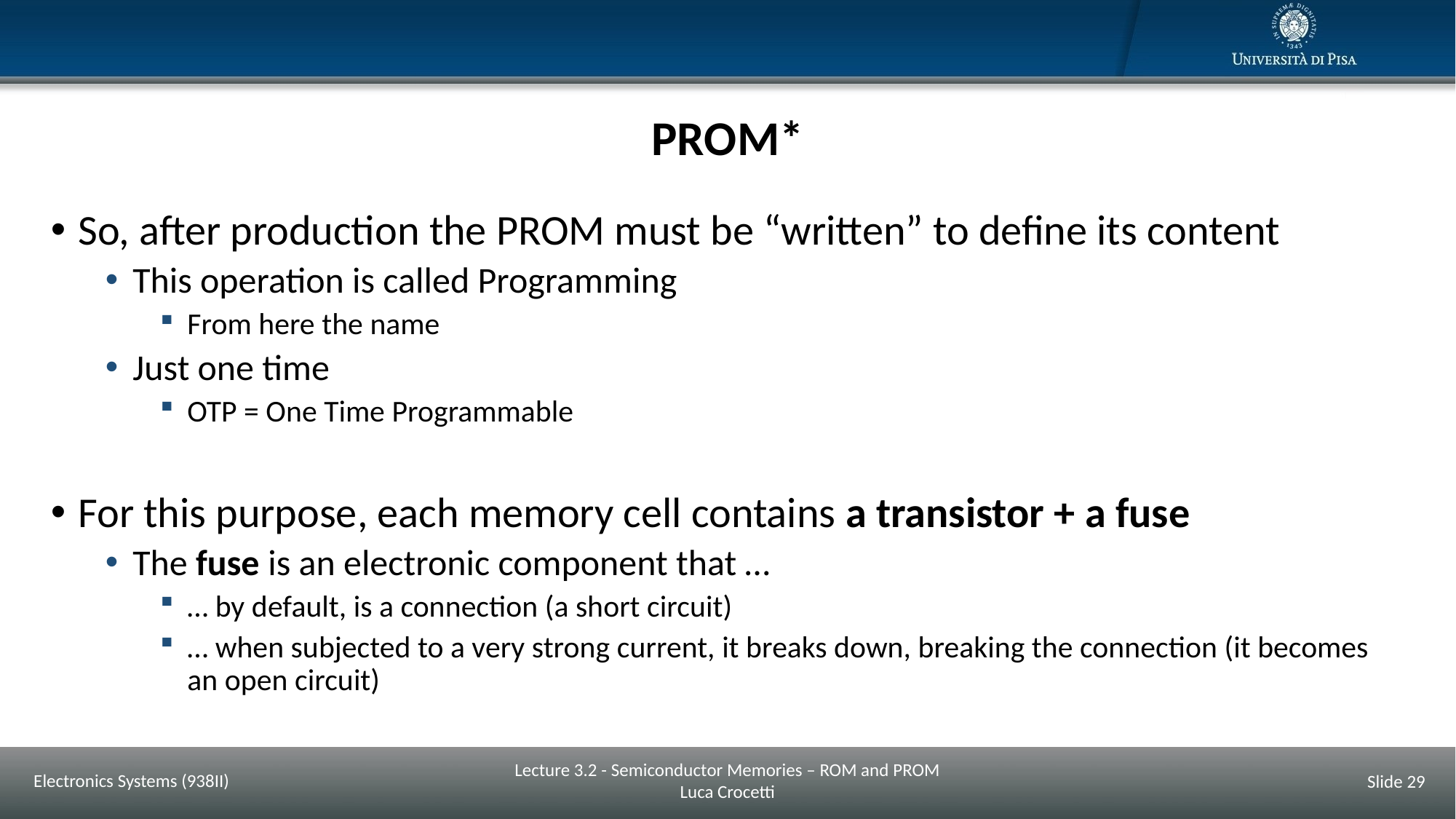

# PROM*
So, after production the PROM must be “written” to define its content
This operation is called Programming
From here the name
Just one time
OTP = One Time Programmable

For this purpose, each memory cell contains a transistor + a fuse
The fuse is an electronic component that …
… by default, is a connection (a short circuit)
… when subjected to a very strong current, it breaks down, breaking the connection (it becomes an open circuit)